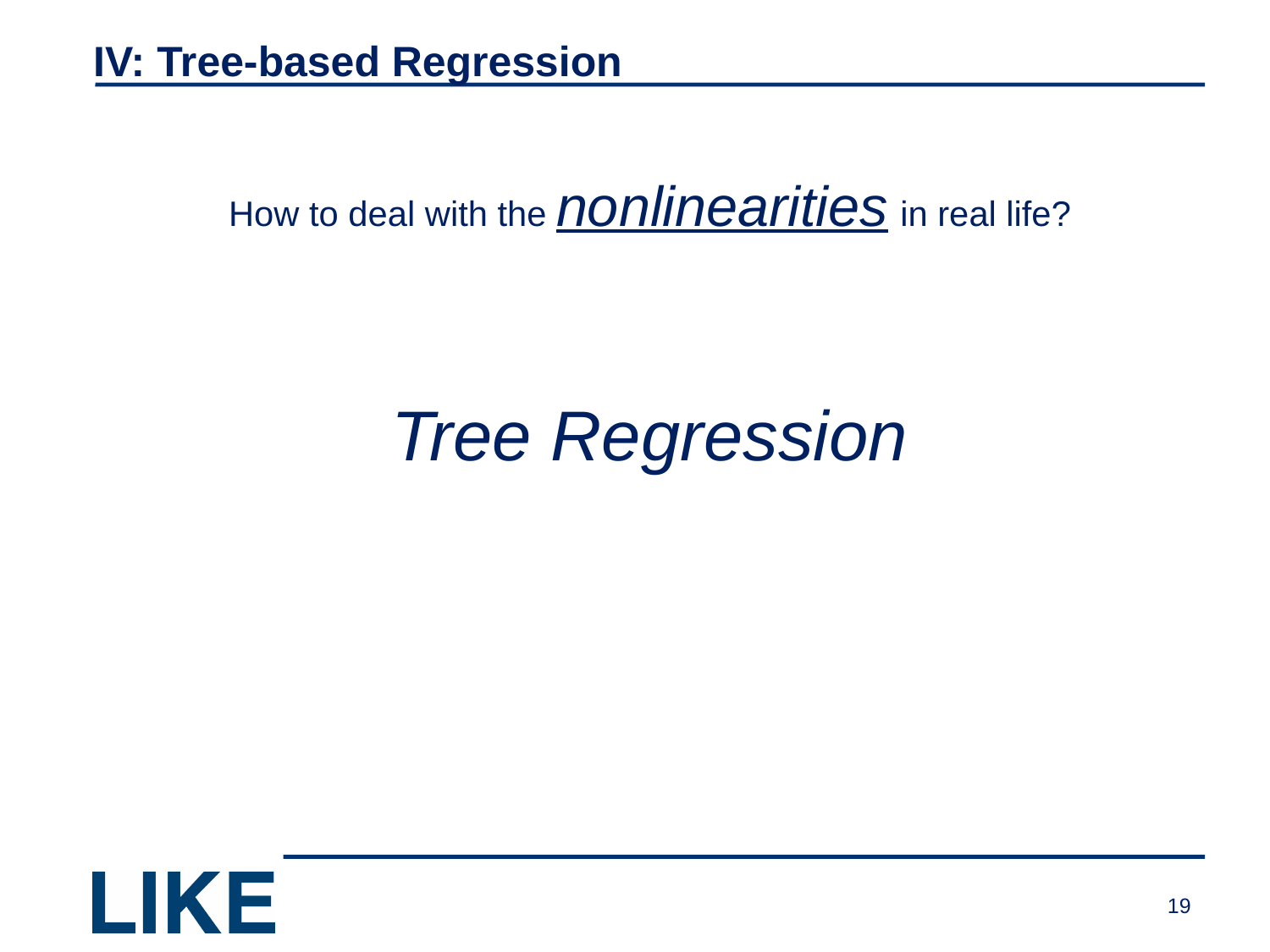

# IV: Tree-based Regression
How to deal with the nonlinearities in real life?

Tree Regression